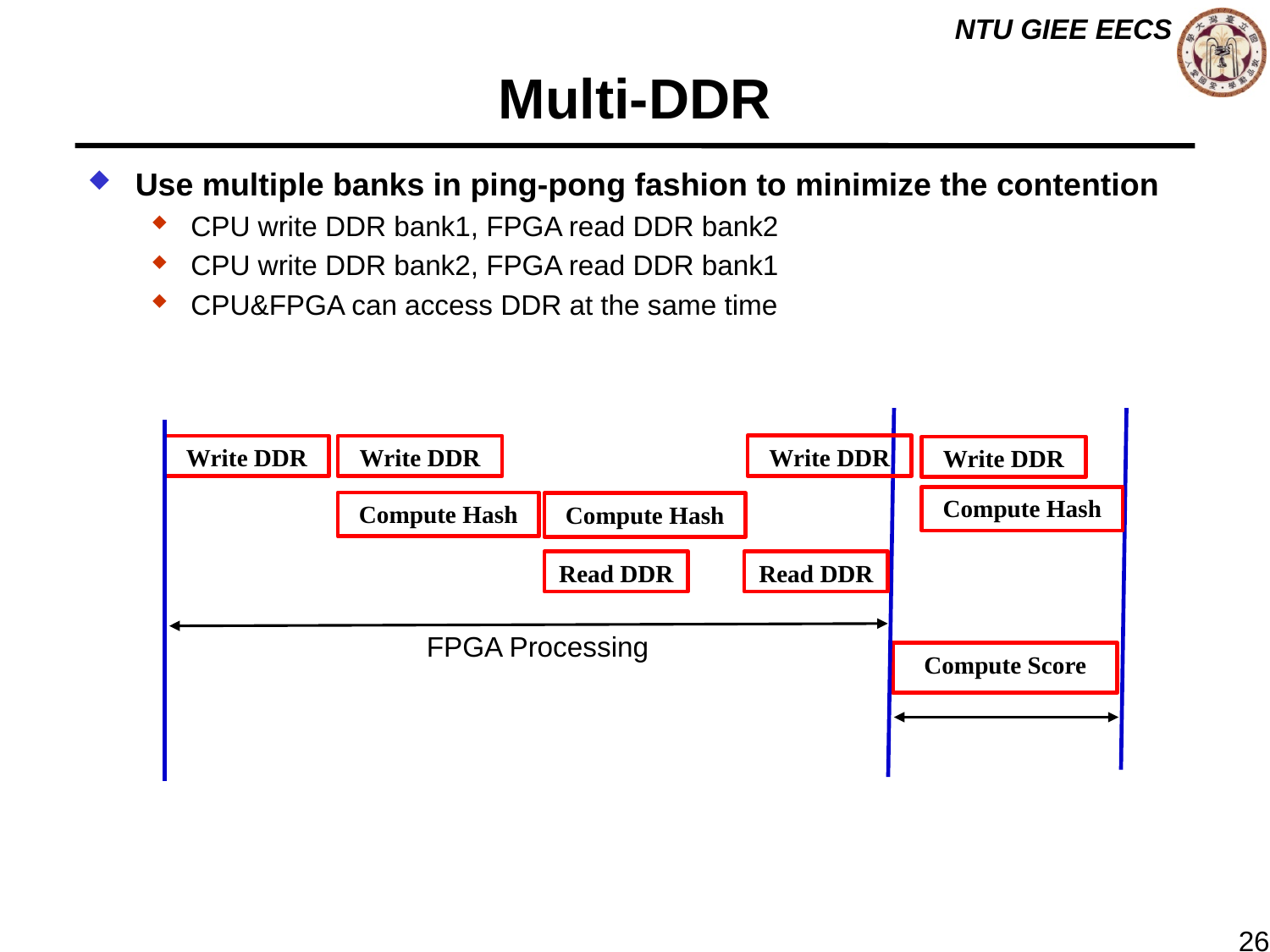

# Multi-DDR
Use multiple banks in ping-pong fashion to minimize the contention
CPU write DDR bank1, FPGA read DDR bank2
CPU write DDR bank2, FPGA read DDR bank1
CPU&FPGA can access DDR at the same time
Write DDR
Write DDR
Write DDR
Write DDR
Compute Hash
Compute Hash
Compute Hash
Read DDR
Read DDR
FPGA Processing
Compute Score